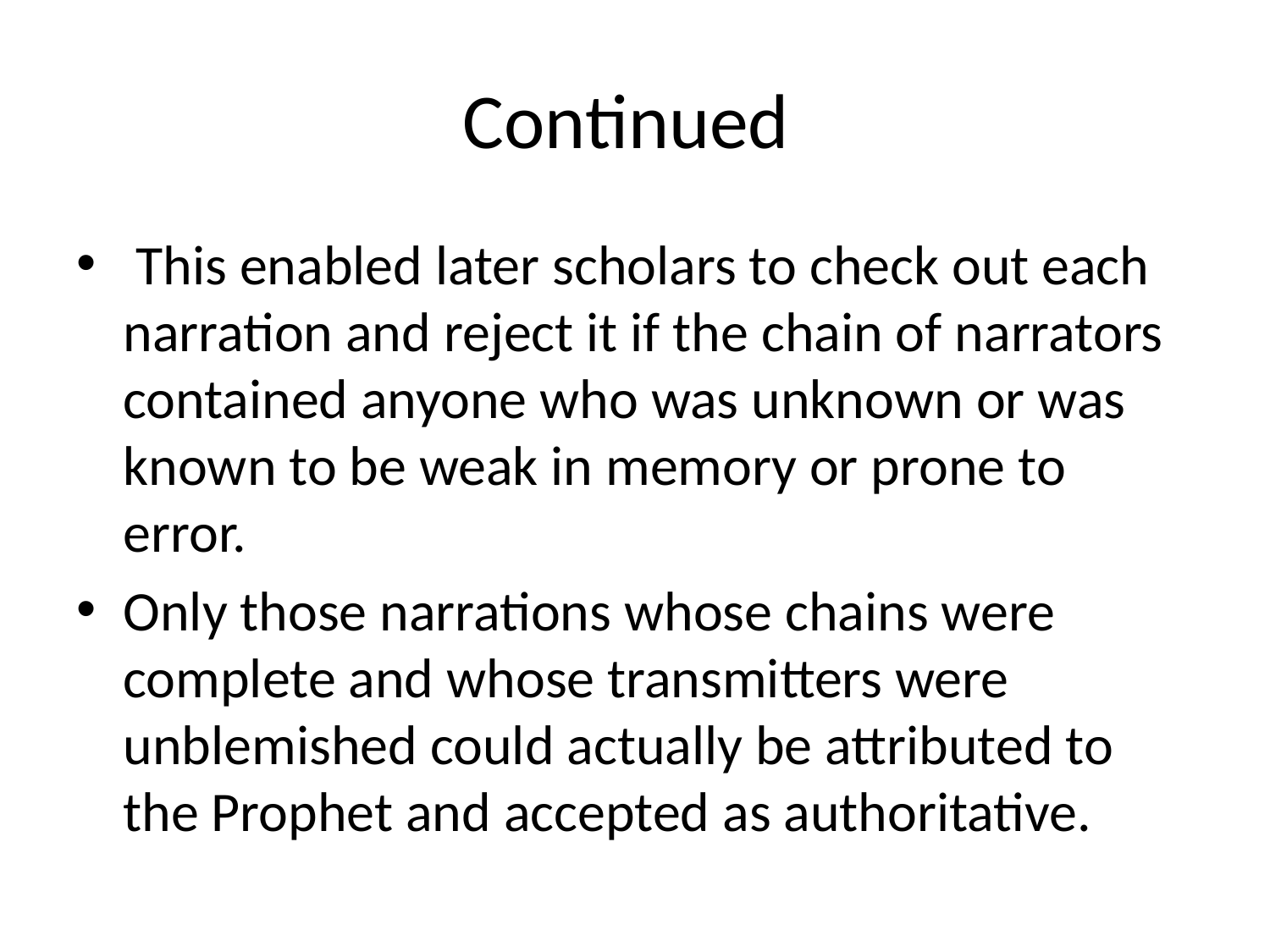

# Continued
 This enabled later scholars to check out each narration and reject it if the chain of narrators contained anyone who was unknown or was known to be weak in memory or prone to error.
Only those narrations whose chains were complete and whose transmitters were unblemished could actually be attributed to the Prophet and accepted as authoritative.